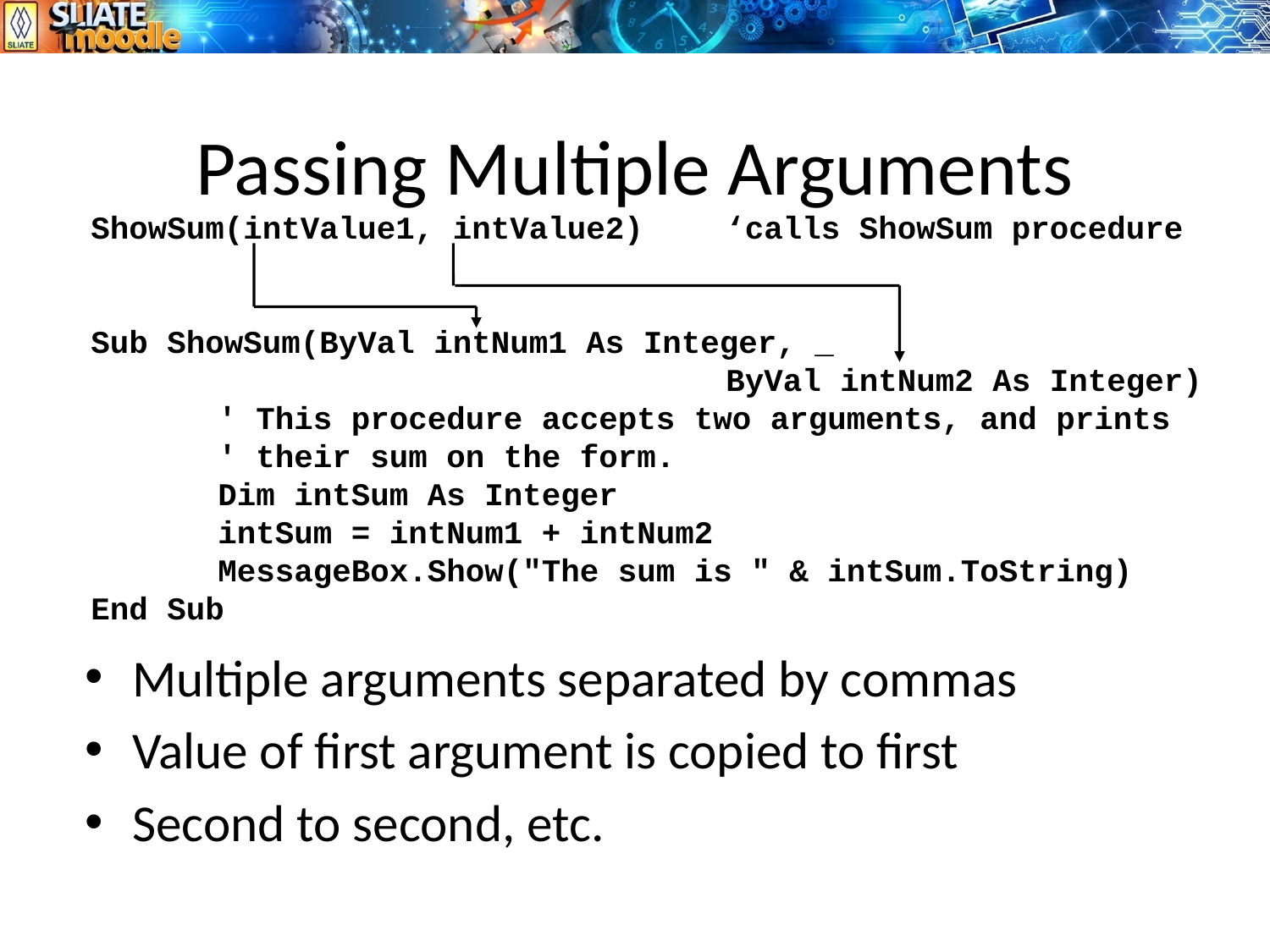

# Passing Multiple Arguments
ShowSum(intValue1, intValue2)	‘calls ShowSum procedure

Sub ShowSum(ByVal intNum1 As Integer, _
					ByVal intNum2 As Integer)
	' This procedure accepts two arguments, and prints
	' their sum on the form.
	Dim intSum As Integer
	intSum = intNum1 + intNum2
	MessageBox.Show("The sum is " & intSum.ToString)
End Sub

Multiple arguments separated by commas
Value of first argument is copied to first
Second to second, etc.